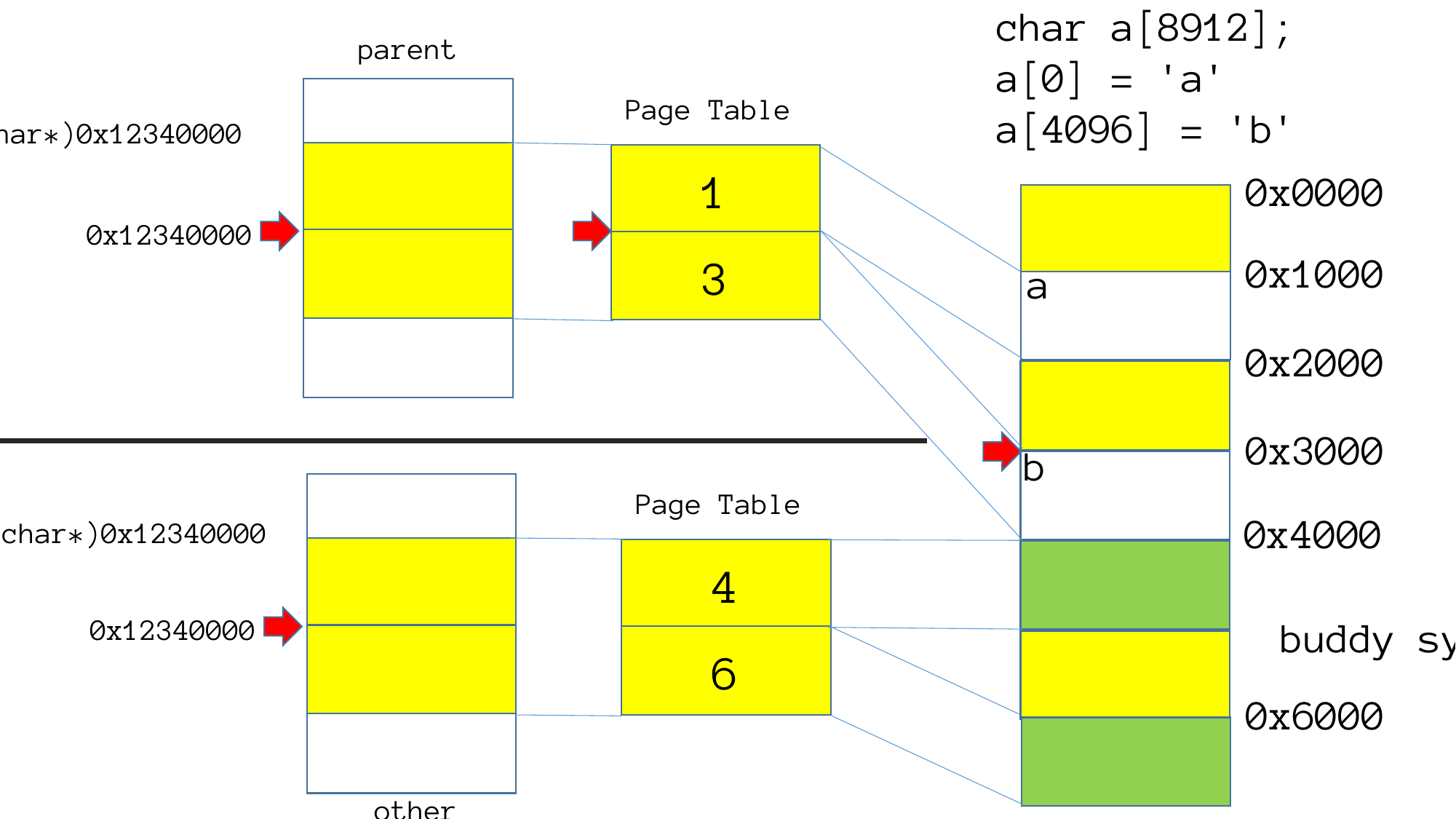

char a[8912];
a[0] = 'a'
a[4096] = 'b'
parent

Page Table
*(char*)0x12340000

1
0x0000

0x12340000

3
0x1000
a

0x2000

0x3000

b

Page Table
0x4000
*(char*)0x12340000

4

0x12340000
buddy system

6

0x6000

other